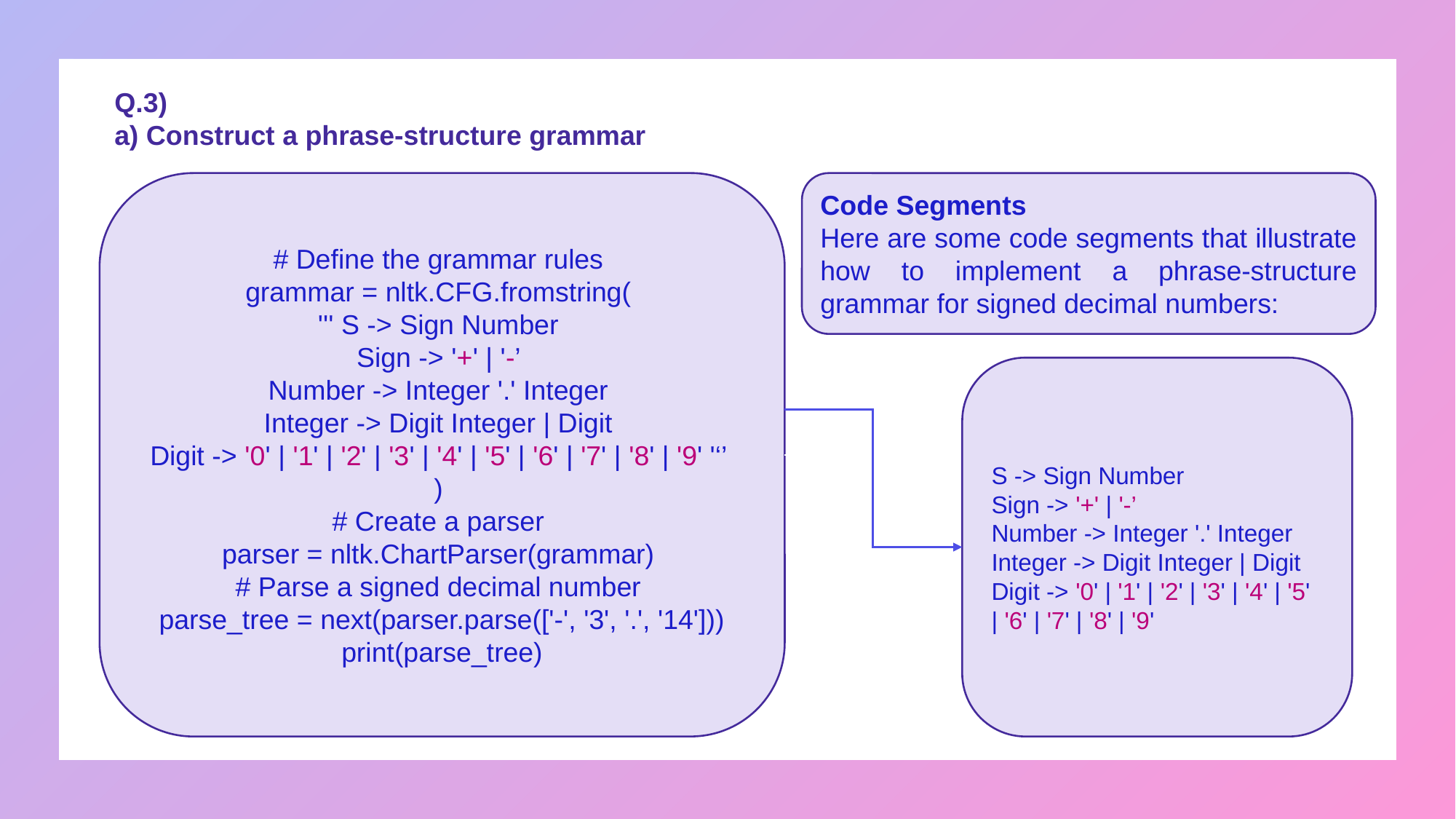

Q.3)
a) Construct a phrase-structure grammar
Code Segments
Here are some code segments that illustrate how to implement a phrase-structure grammar for signed decimal numbers:
# Define the grammar rules
grammar = nltk.CFG.fromstring(
''' S -> Sign Number
Sign -> '+' | '-’
Number -> Integer '.' Integer
Integer -> Digit Integer | Digit
Digit -> '0' | '1' | '2' | '3' | '4' | '5' | '6' | '7' | '8' | '9' '‘’
)
# Create a parser
parser = nltk.ChartParser(grammar)
# Parse a signed decimal number
parse_tree = next(parser.parse(['-', '3', '.', '14'])) print(parse_tree)
S -> Sign Number
Sign -> '+' | '-’
Number -> Integer '.' Integer Integer -> Digit Integer | Digit Digit -> '0' | '1' | '2' | '3' | '4' | '5' | '6' | '7' | '8' | '9'